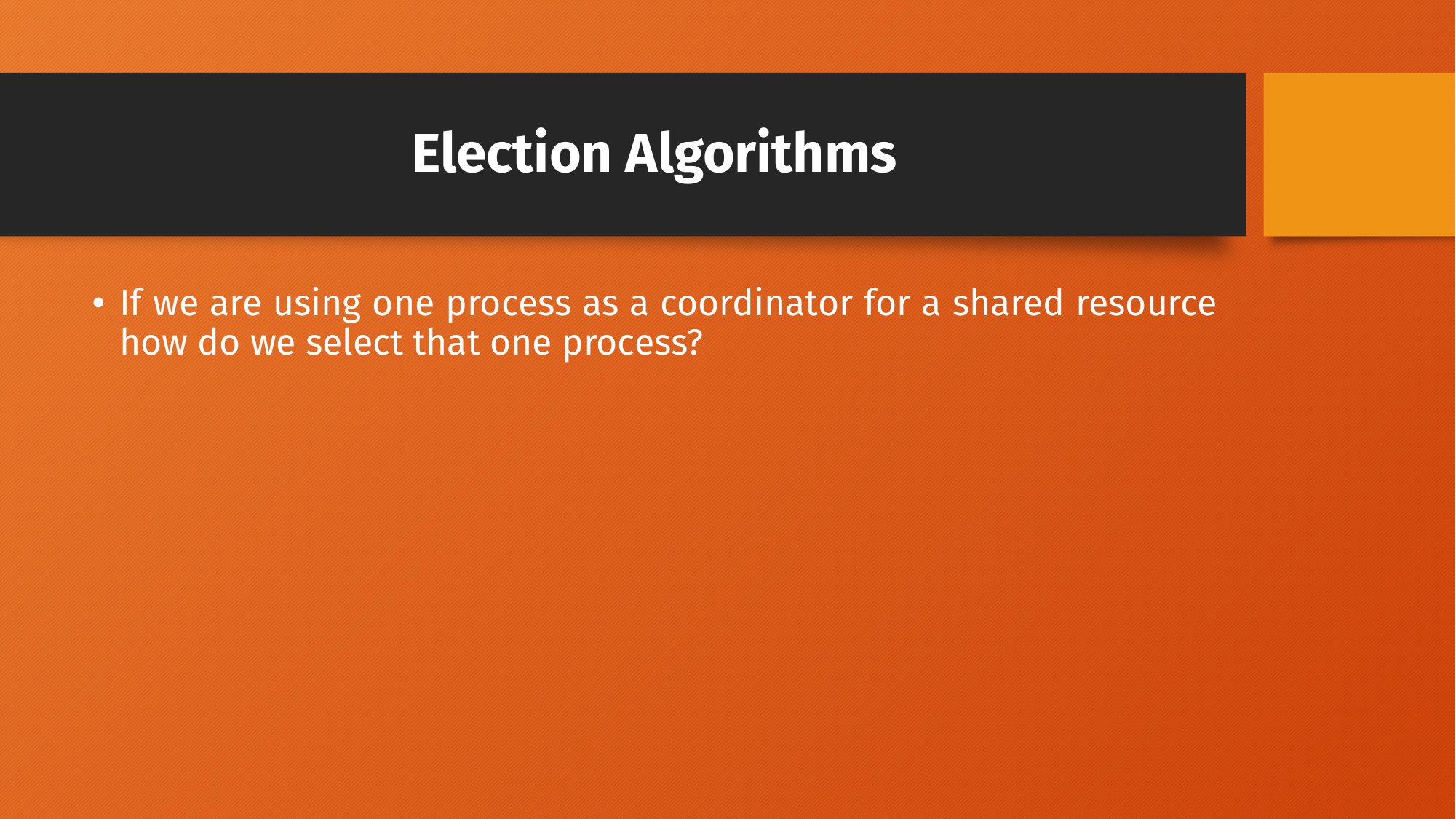

# Election Algorithms
If we are using one process as a coordinator for a shared resource how do we select that one process?